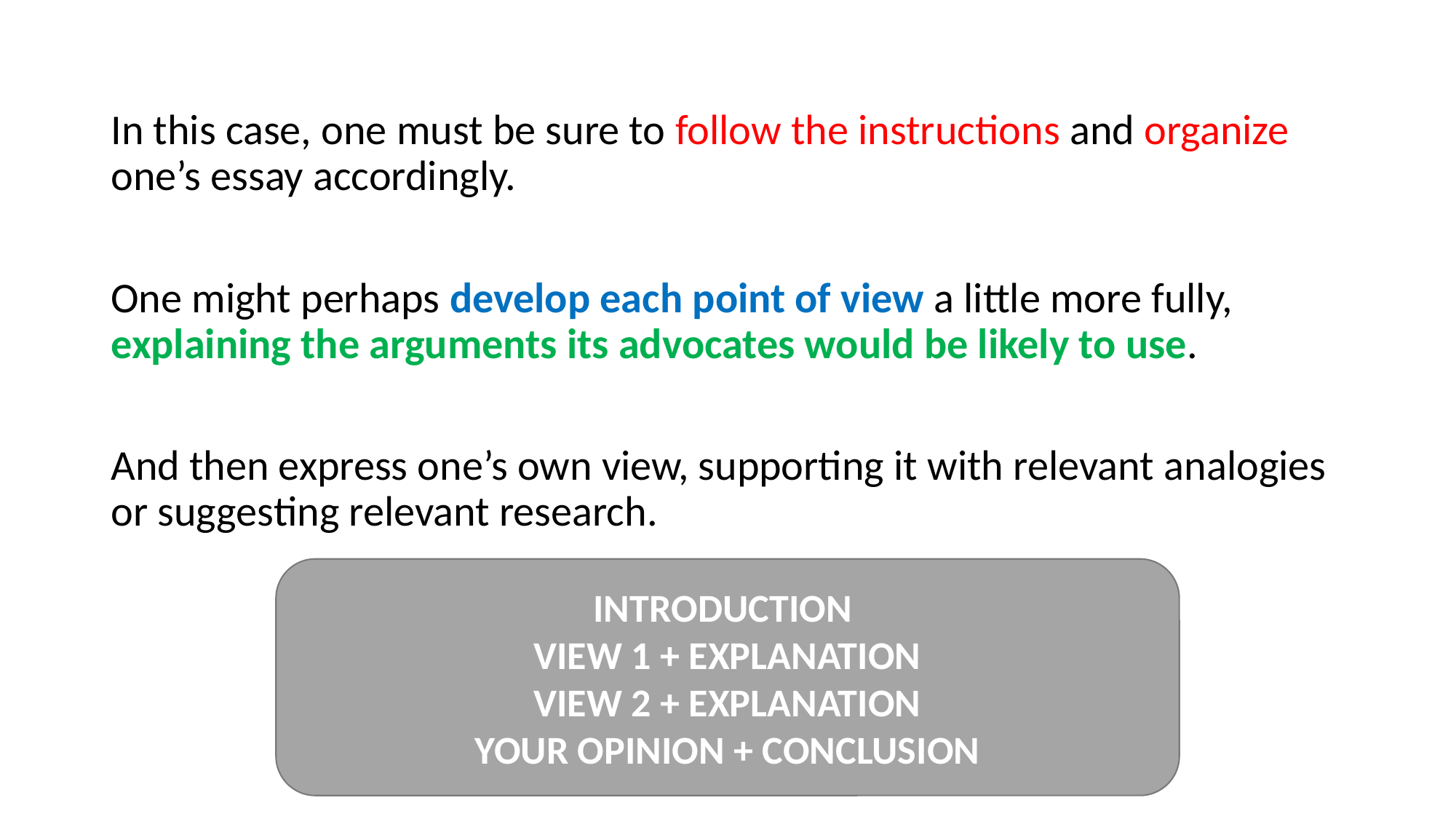

In this case, one must be sure to follow the instructions and organize one’s essay accordingly.

One might perhaps develop each point of view a little more fully, explaining the arguments its advocates would be likely to use.

And then express one’s own view, supporting it with relevant analogies or suggesting relevant research.
INTRODUCTION
VIEW 1 + EXPLANATION
VIEW 2 + EXPLANATION
YOUR OPINION + CONCLUSION